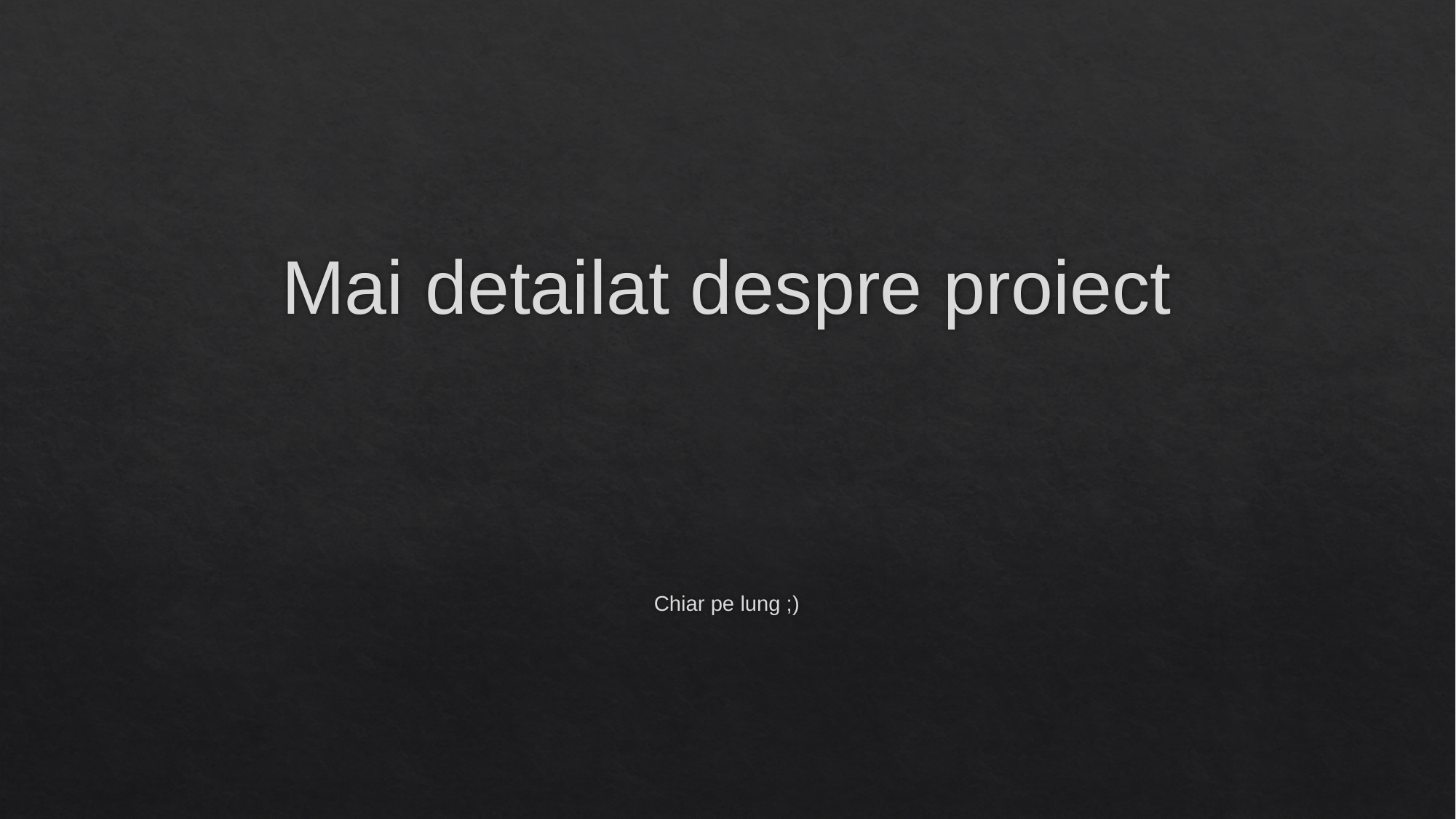

# Mai detailat despre proiect
Chiar pe lung ;)